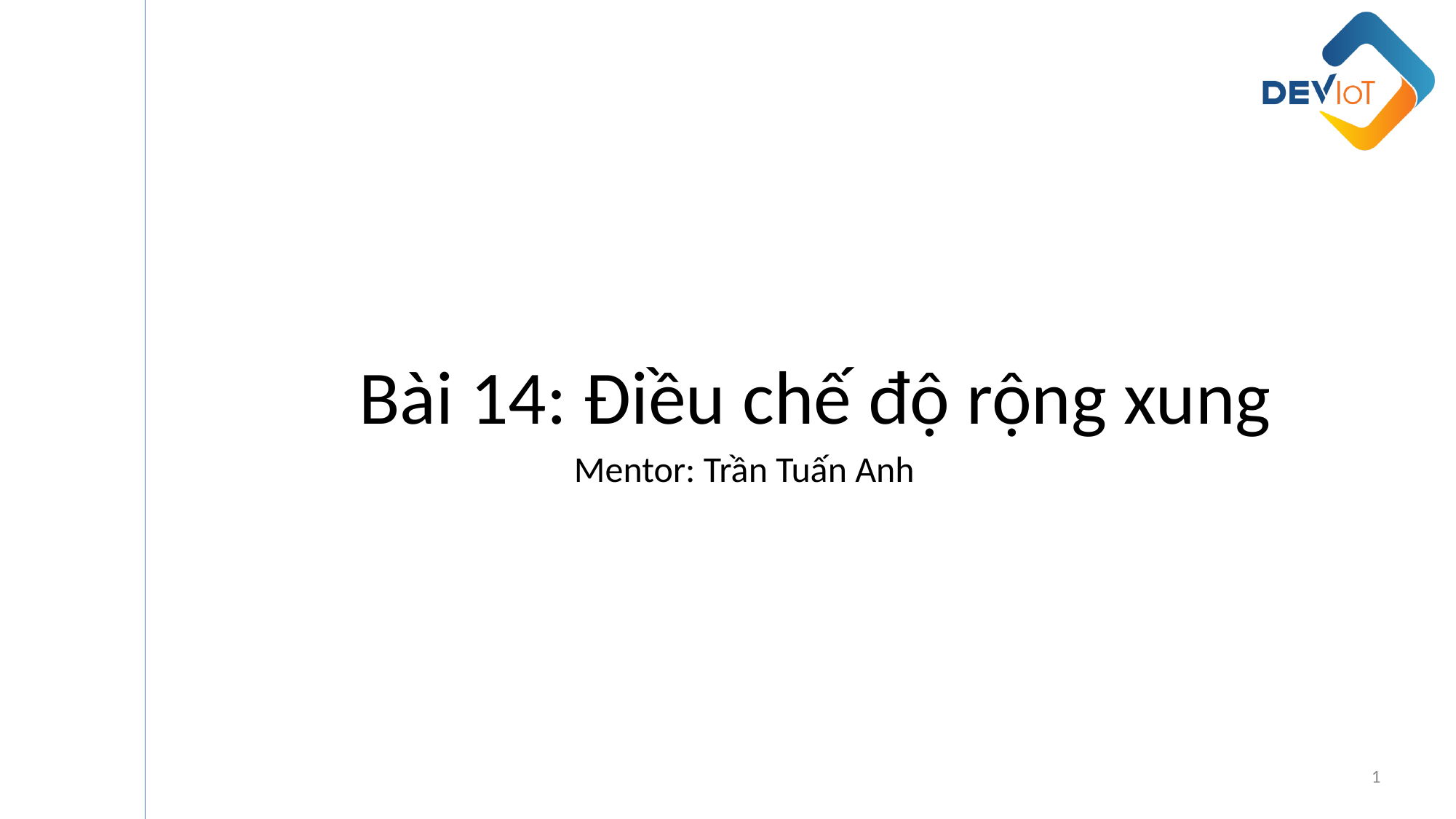

# Bài 14: Điều chế độ rộng xung
Mentor: Trần Tuấn Anh
1